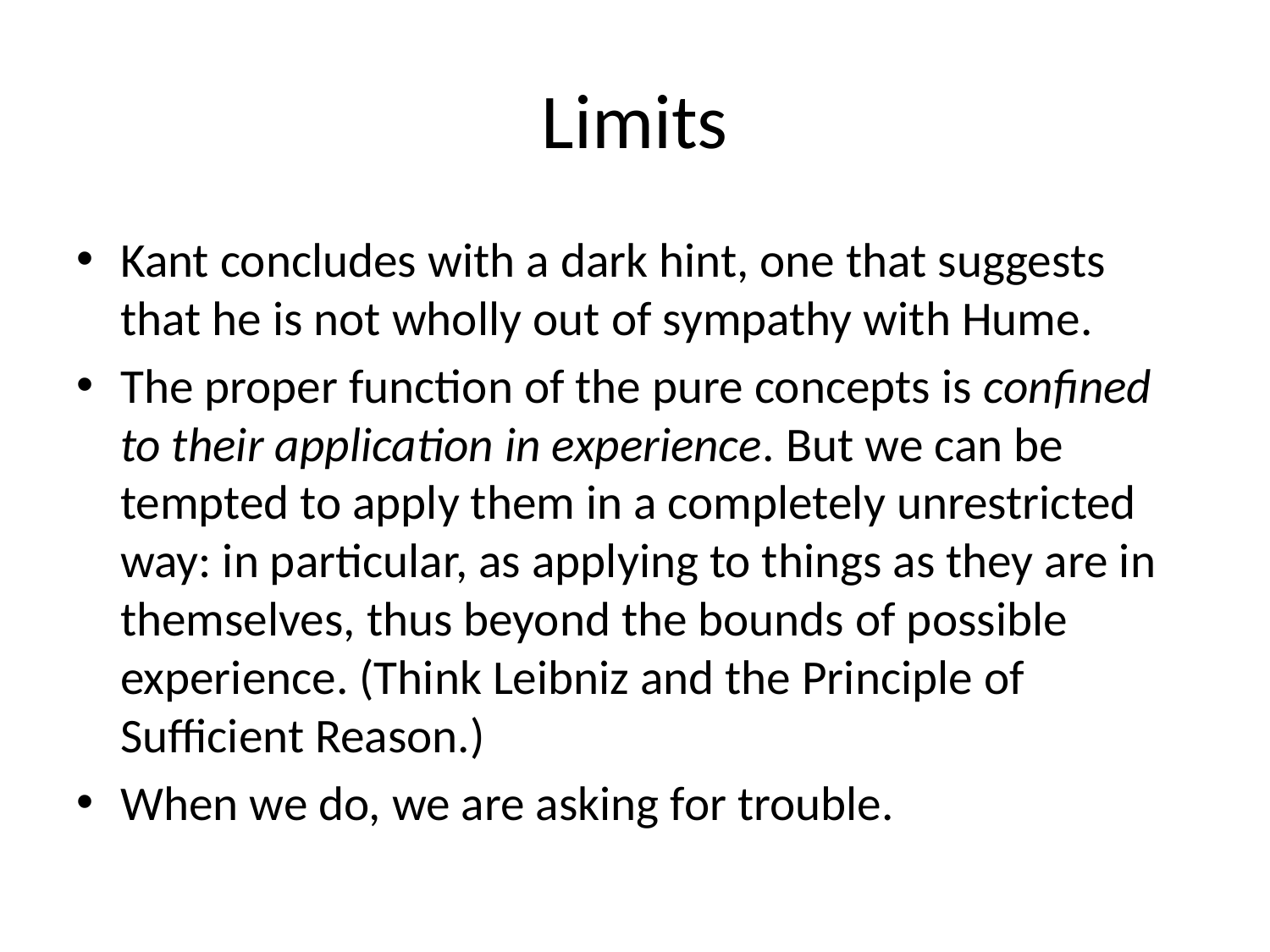

# Limits
Kant concludes with a dark hint, one that suggests that he is not wholly out of sympathy with Hume.
The proper function of the pure concepts is confined to their application in experience. But we can be tempted to apply them in a completely unrestricted way: in particular, as applying to things as they are in themselves, thus beyond the bounds of possible experience. (Think Leibniz and the Principle of Sufficient Reason.)
When we do, we are asking for trouble.